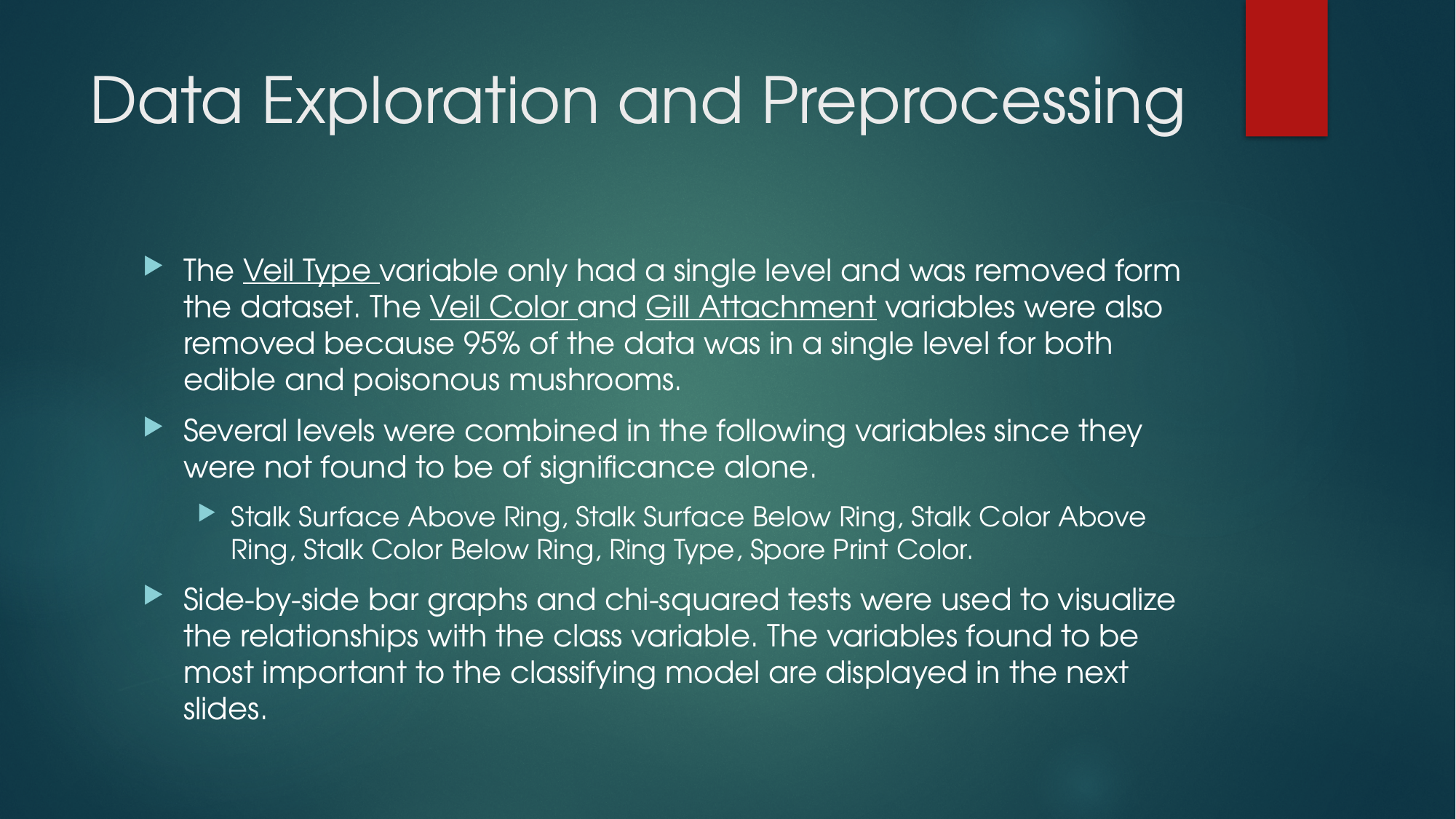

# Data Exploration and Preprocessing
The Veil Type variable only had a single level and was removed form the dataset. The Veil Color and Gill Attachment variables were also removed because 95% of the data was in a single level for both edible and poisonous mushrooms.
Several levels were combined in the following variables since they were not found to be of significance alone.
Stalk Surface Above Ring, Stalk Surface Below Ring, Stalk Color Above Ring, Stalk Color Below Ring, Ring Type, Spore Print Color.
Side-by-side bar graphs and chi-squared tests were used to visualize the relationships with the class variable. The variables found to be most important to the classifying model are displayed in the next slides.